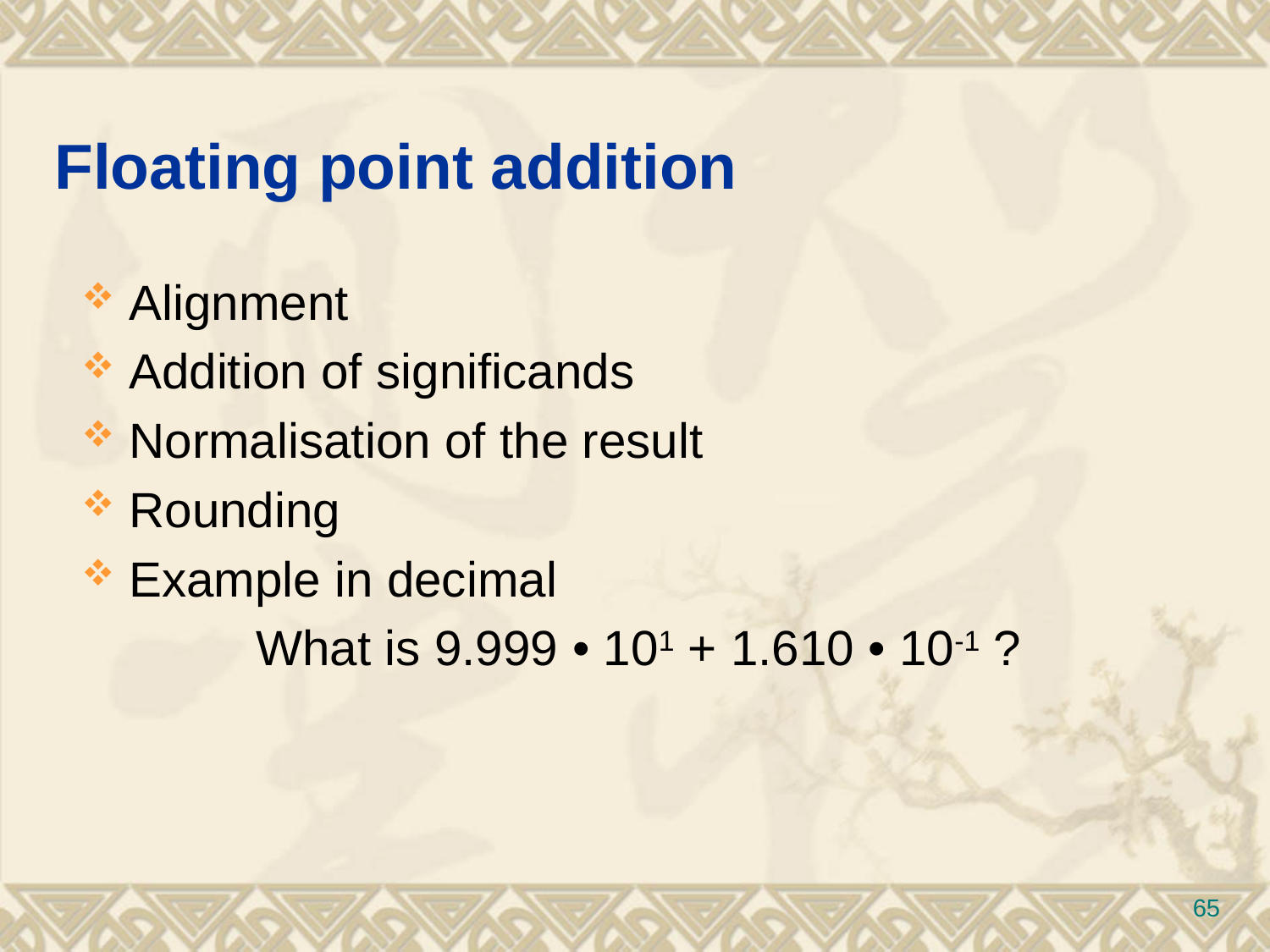

# Floating point addition
Alignment
Addition of significands
Normalisation of the result
Rounding
Example in decimal
		What is 9.999 • 101 + 1.610 • 10-1 ?
65